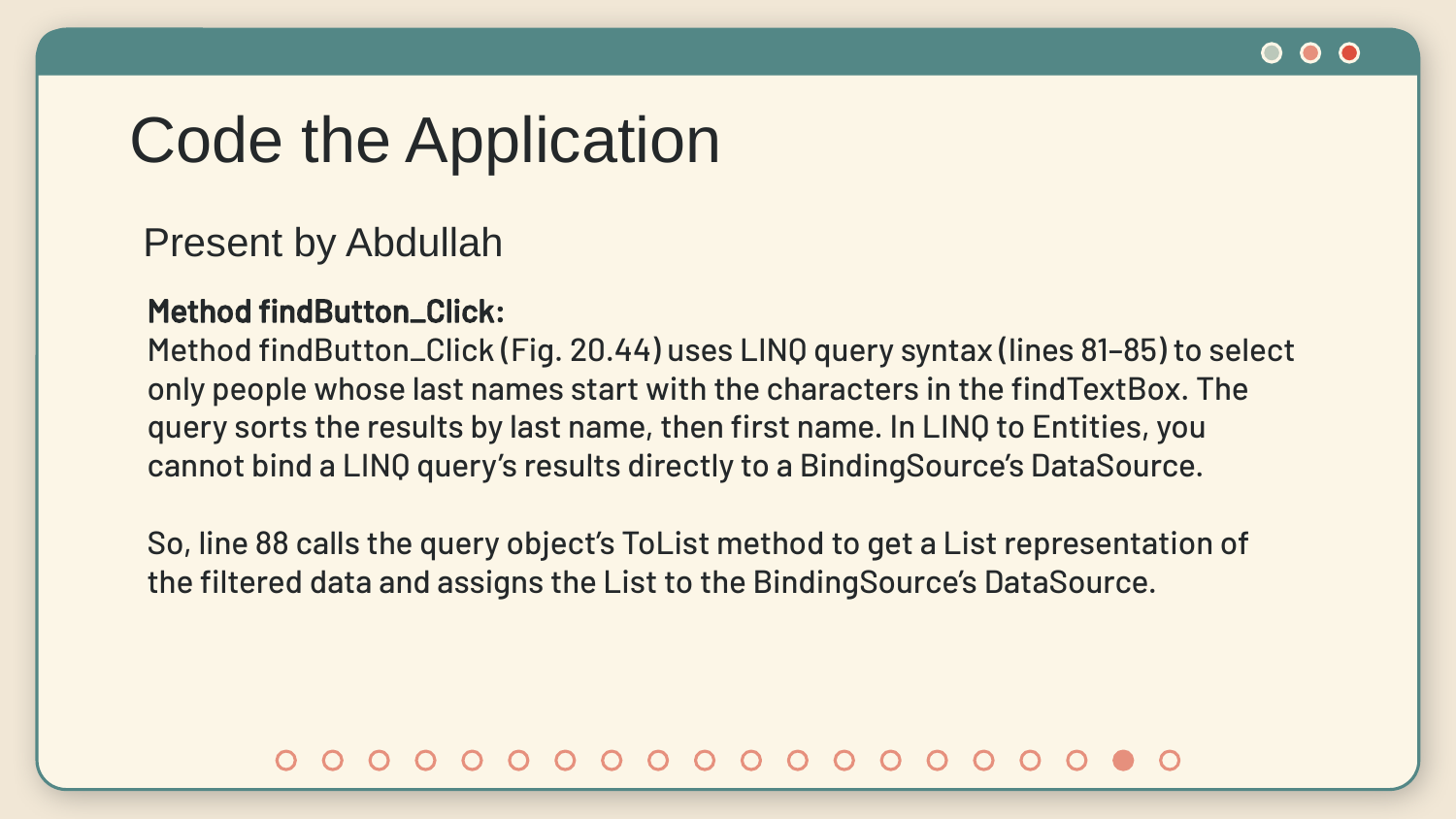

# Code the Application
Present by Abdullah
Method findButton_Click:
Method findButton_Click (Fig. 20.44) uses LINQ query syntax (lines 81–85) to select only people whose last names start with the characters in the findTextBox. The query sorts the results by last name, then first name. In LINQ to Entities, you cannot bind a LINQ query’s results directly to a BindingSource’s DataSource.

So, line 88 calls the query object’s ToList method to get a List representation of the filtered data and assigns the List to the BindingSource’s DataSource.